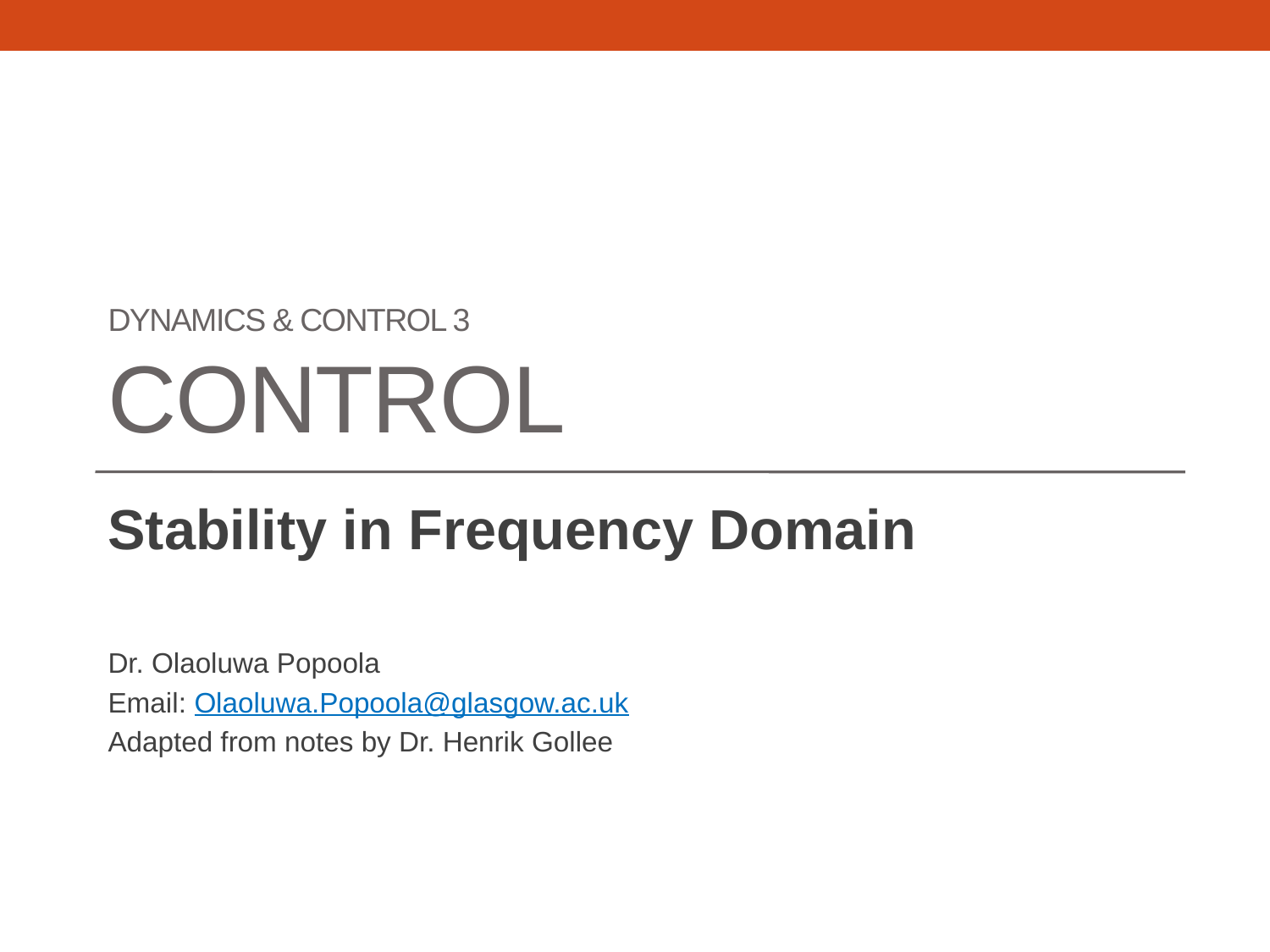

# Dynamics & Control 3 CONTROL
Stability in Frequency Domain

Dr. Olaoluwa Popoola
Email: Olaoluwa.Popoola@glasgow.ac.uk
Adapted from notes by Dr. Henrik Gollee